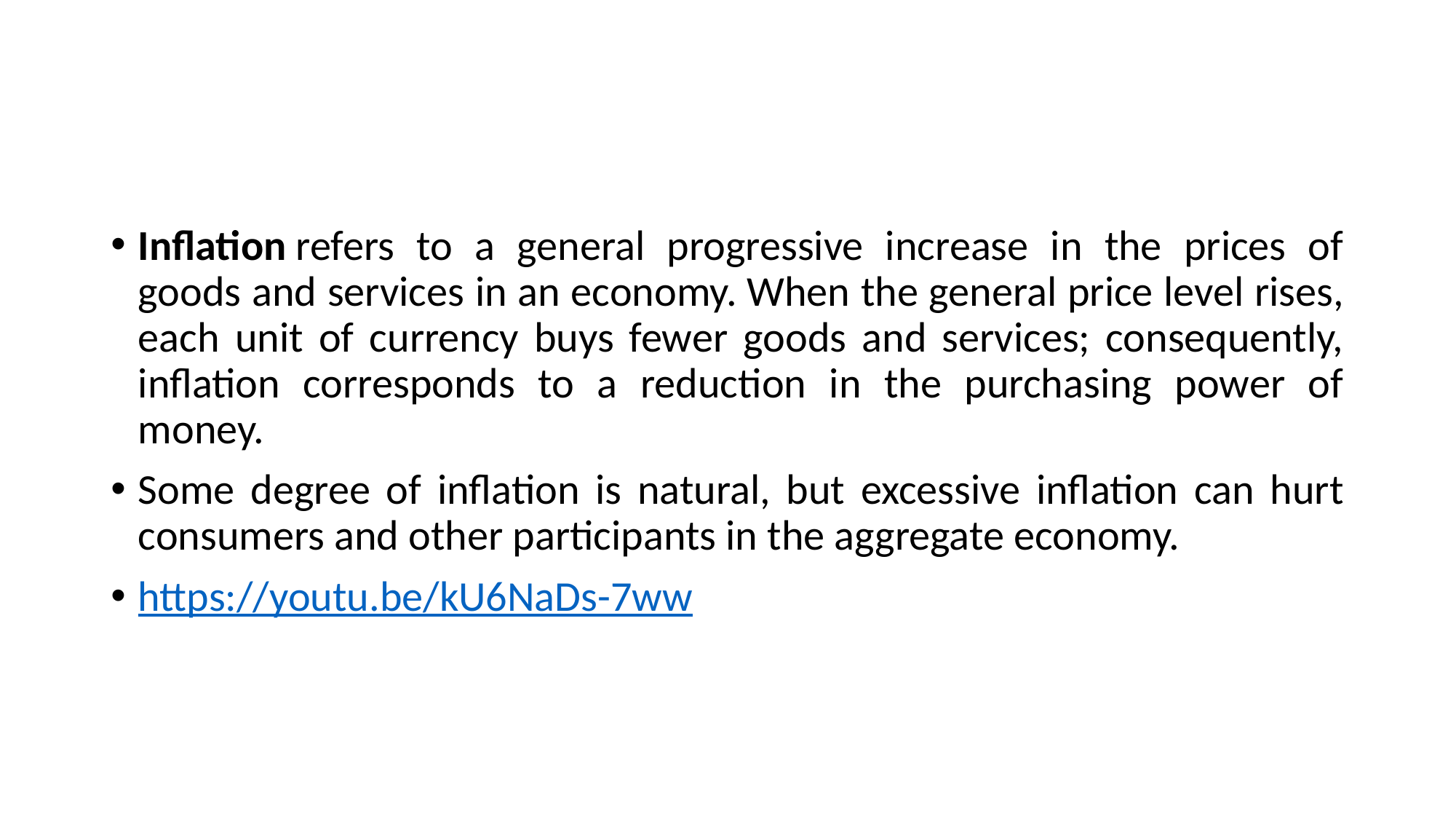

#
Inflation refers to a general progressive increase in the prices of goods and services in an economy. When the general price level rises, each unit of currency buys fewer goods and services; consequently, inflation corresponds to a reduction in the purchasing power of money.
Some degree of inflation is natural, but excessive inflation can hurt consumers and other participants in the aggregate economy.
https://youtu.be/kU6NaDs-7ww